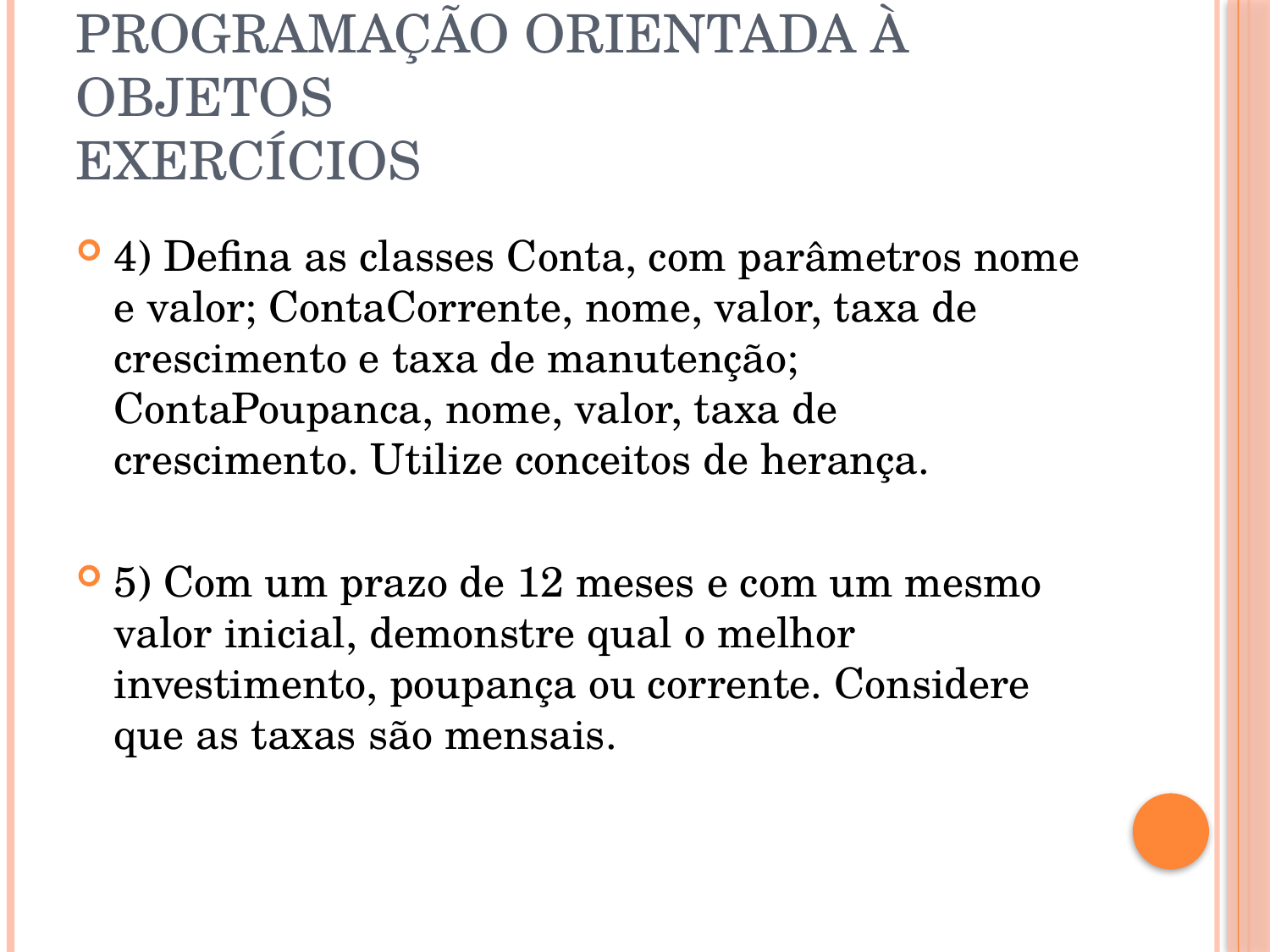

# Programação Orientada à Objetos Exercícios
4) Defina as classes Conta, com parâmetros nome e valor; ContaCorrente, nome, valor, taxa de crescimento e taxa de manutenção; ContaPoupanca, nome, valor, taxa de crescimento. Utilize conceitos de herança.

5) Com um prazo de 12 meses e com um mesmo valor inicial, demonstre qual o melhor investimento, poupança ou corrente. Considere que as taxas são mensais.